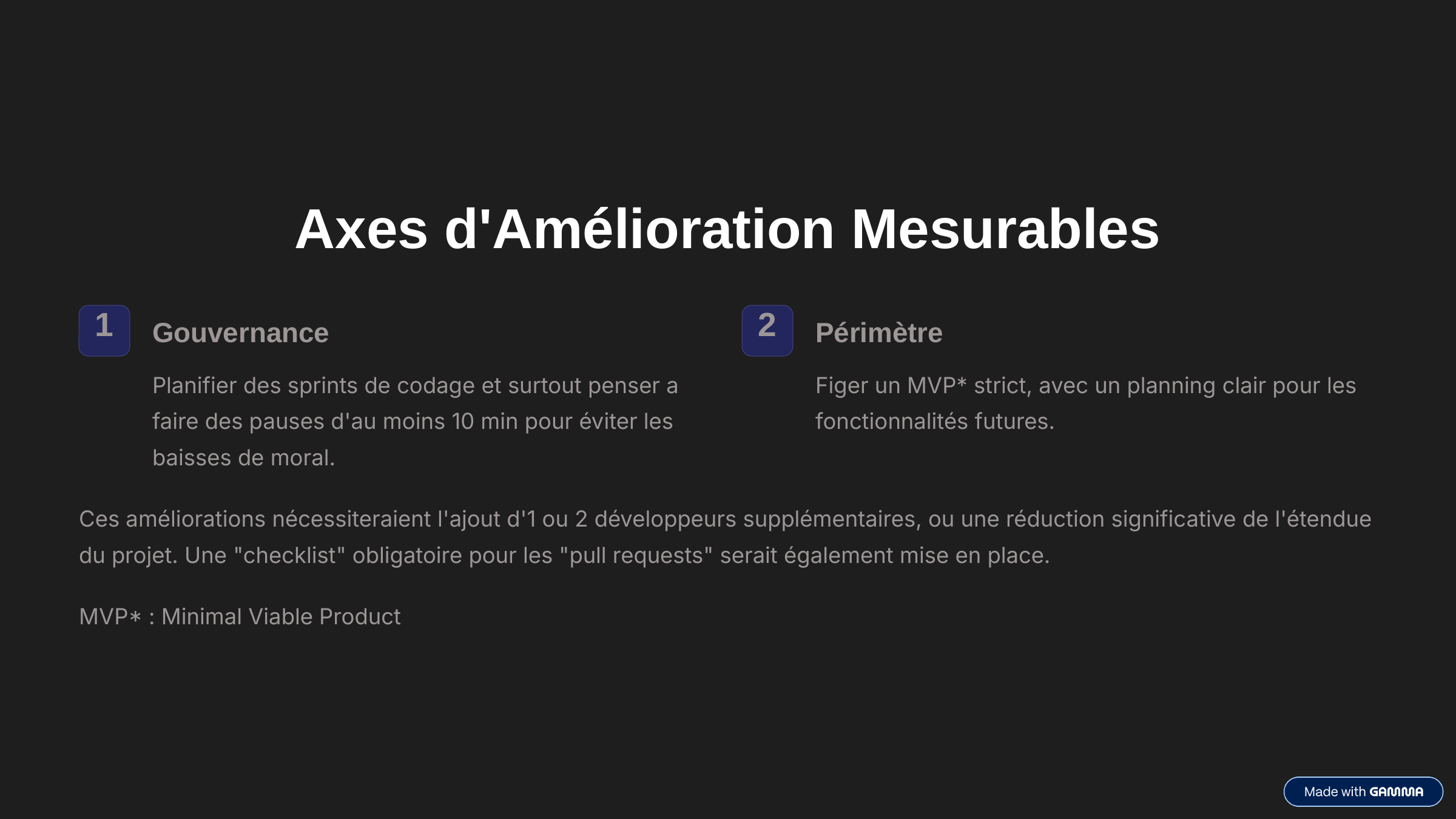

Axes d'Amélioration Mesurables

1
2
Gouvernance
Périmètre
Planifier des sprints de codage et surtout penser a faire des pauses d'au moins 10 min pour éviter les baisses de moral.
Figer un MVP* strict, avec un planning clair pour les fonctionnalités futures.
Ces améliorations nécessiteraient l'ajout d'1 ou 2 développeurs supplémentaires, ou une réduction significative de l'étendue du projet. Une "checklist" obligatoire pour les "pull requests" serait également mise en place.
MVP* : Minimal Viable Product